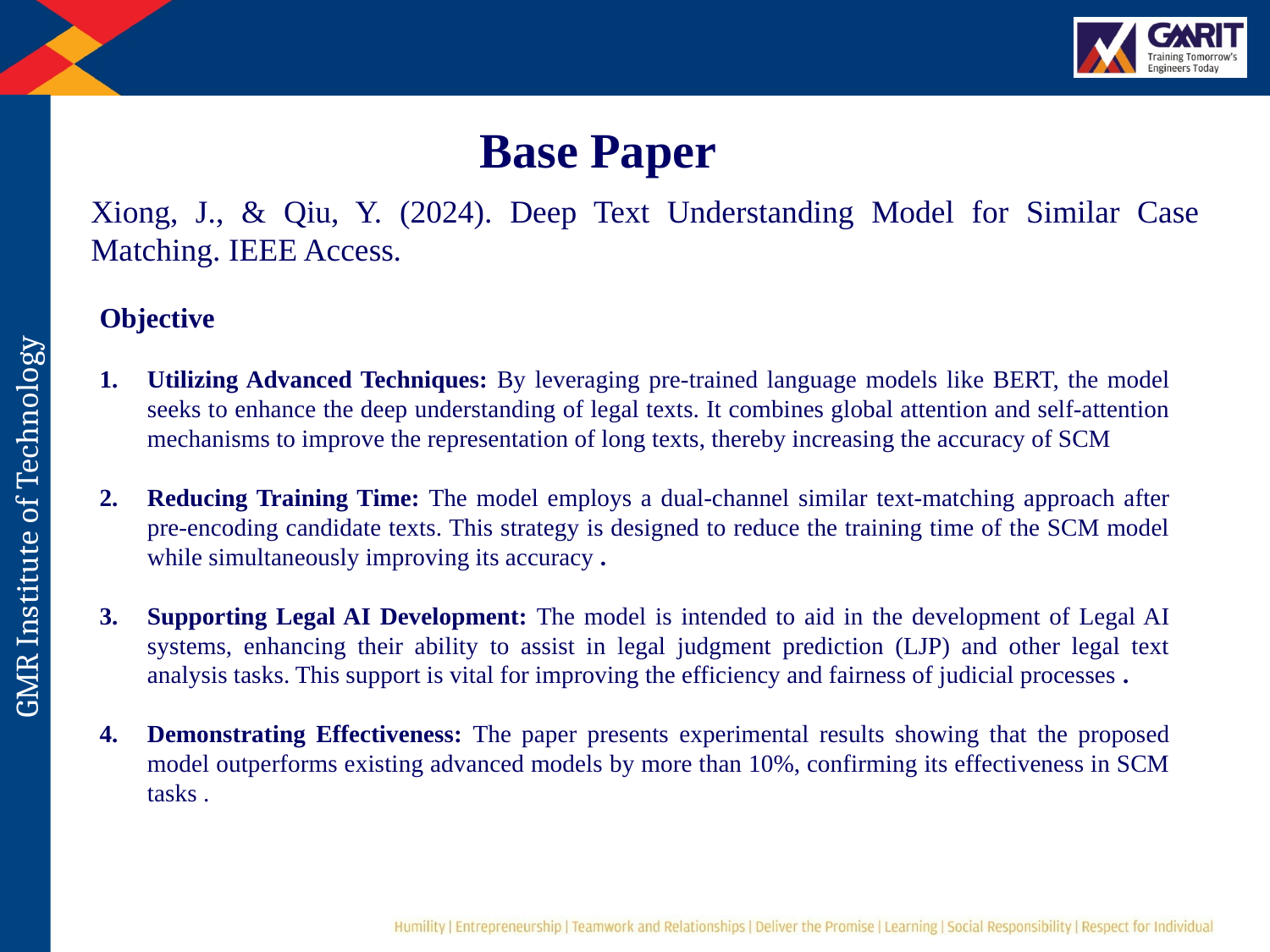

Base Paper
Xiong, J., & Qiu, Y. (2024). Deep Text Understanding Model for Similar Case Matching. IEEE Access.
Objective

Utilizing Advanced Techniques: By leveraging pre-trained language models like BERT, the model seeks to enhance the deep understanding of legal texts. It combines global attention and self-attention mechanisms to improve the representation of long texts, thereby increasing the accuracy of SCM

Reducing Training Time: The model employs a dual-channel similar text-matching approach after pre-encoding candidate texts. This strategy is designed to reduce the training time of the SCM model while simultaneously improving its accuracy .

Supporting Legal AI Development: The model is intended to aid in the development of Legal AI systems, enhancing their ability to assist in legal judgment prediction (LJP) and other legal text analysis tasks. This support is vital for improving the efficiency and fairness of judicial processes .

Demonstrating Effectiveness: The paper presents experimental results showing that the proposed model outperforms existing advanced models by more than 10%, confirming its effectiveness in SCM tasks .